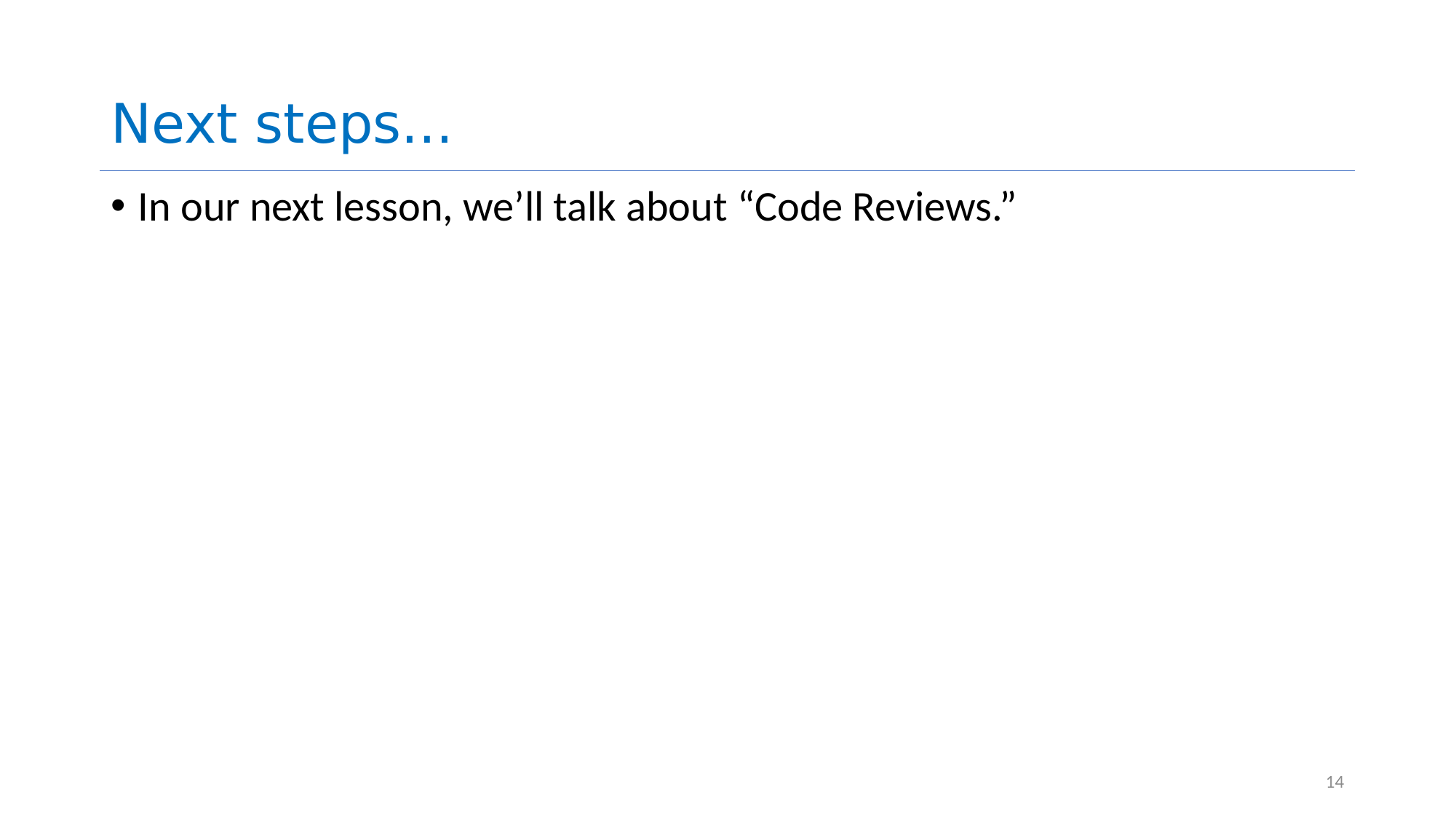

# Next steps...
In our next lesson, we’ll talk about “Code Reviews.”
14